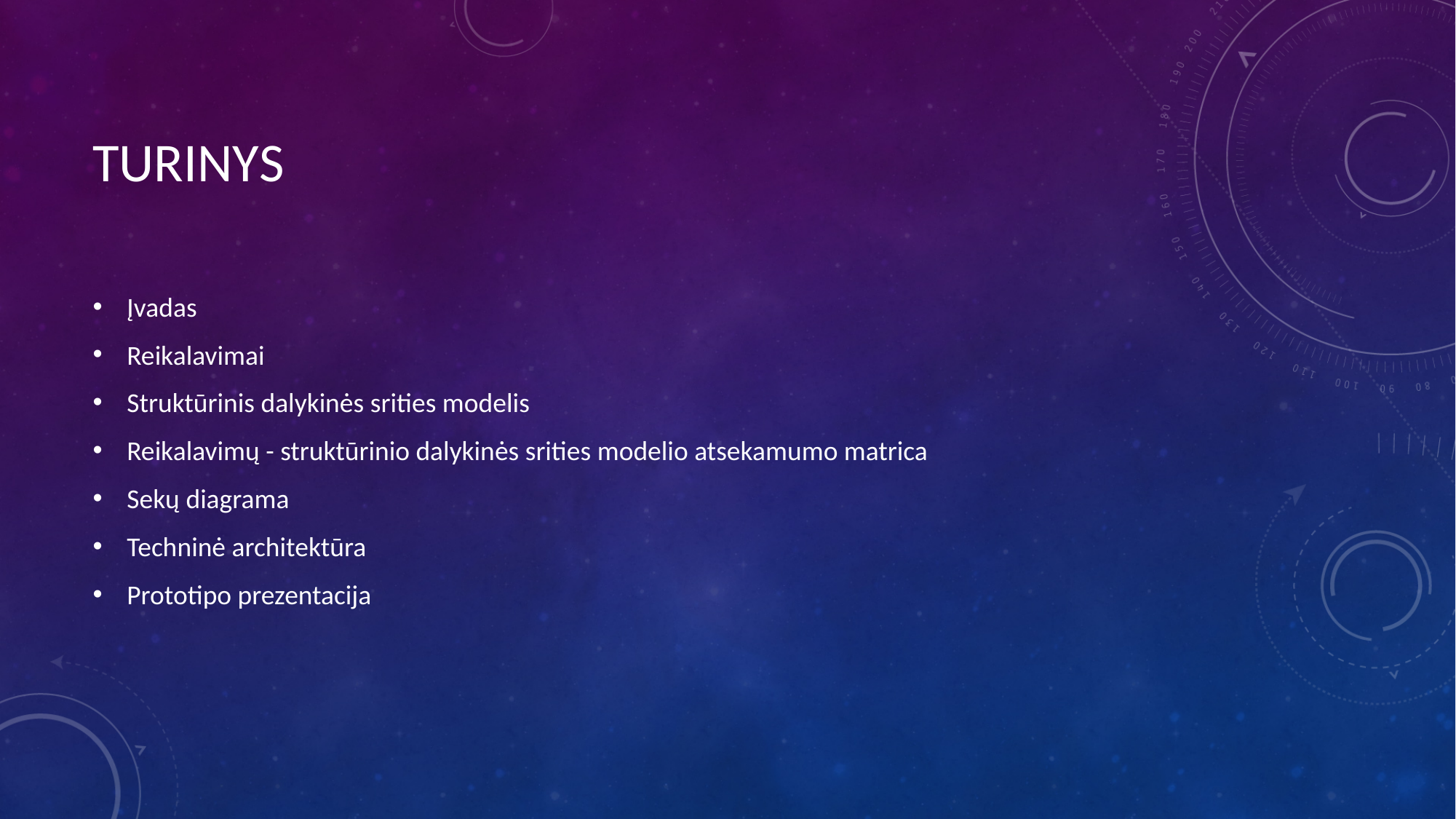

# Turinys
Įvadas
Reikalavimai
Struktūrinis dalykinės srities modelis
Reikalavimų - struktūrinio dalykinės srities modelio atsekamumo matrica
Sekų diagrama
Techninė architektūra
Prototipo prezentacija